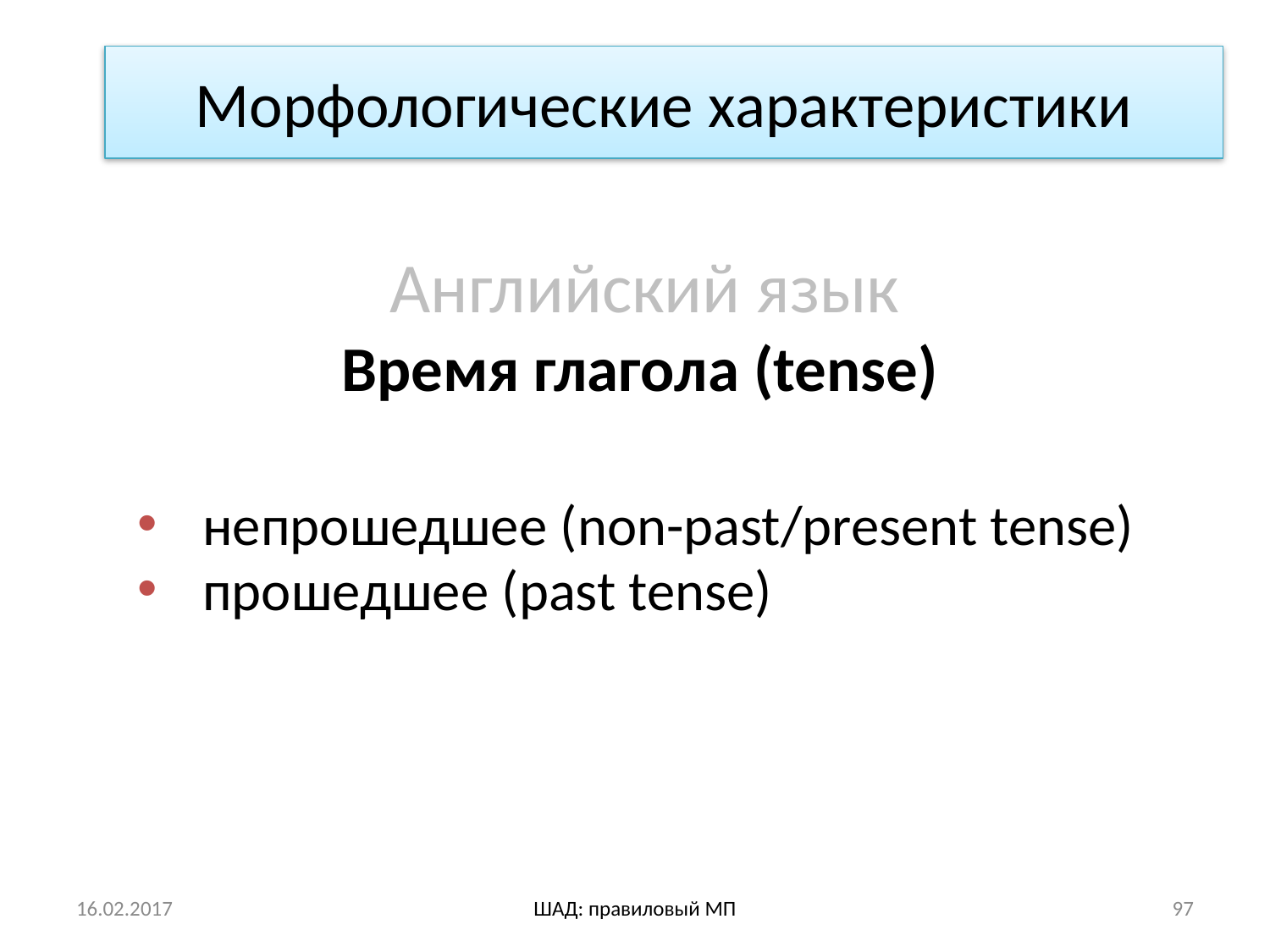

# Морфологические характеристики
Английский язык
Время глагола (tense)
непрошедшее (non-past/present tense)
прошедшее (past tense)
16.02.2017
ШАД: правиловый МП
97